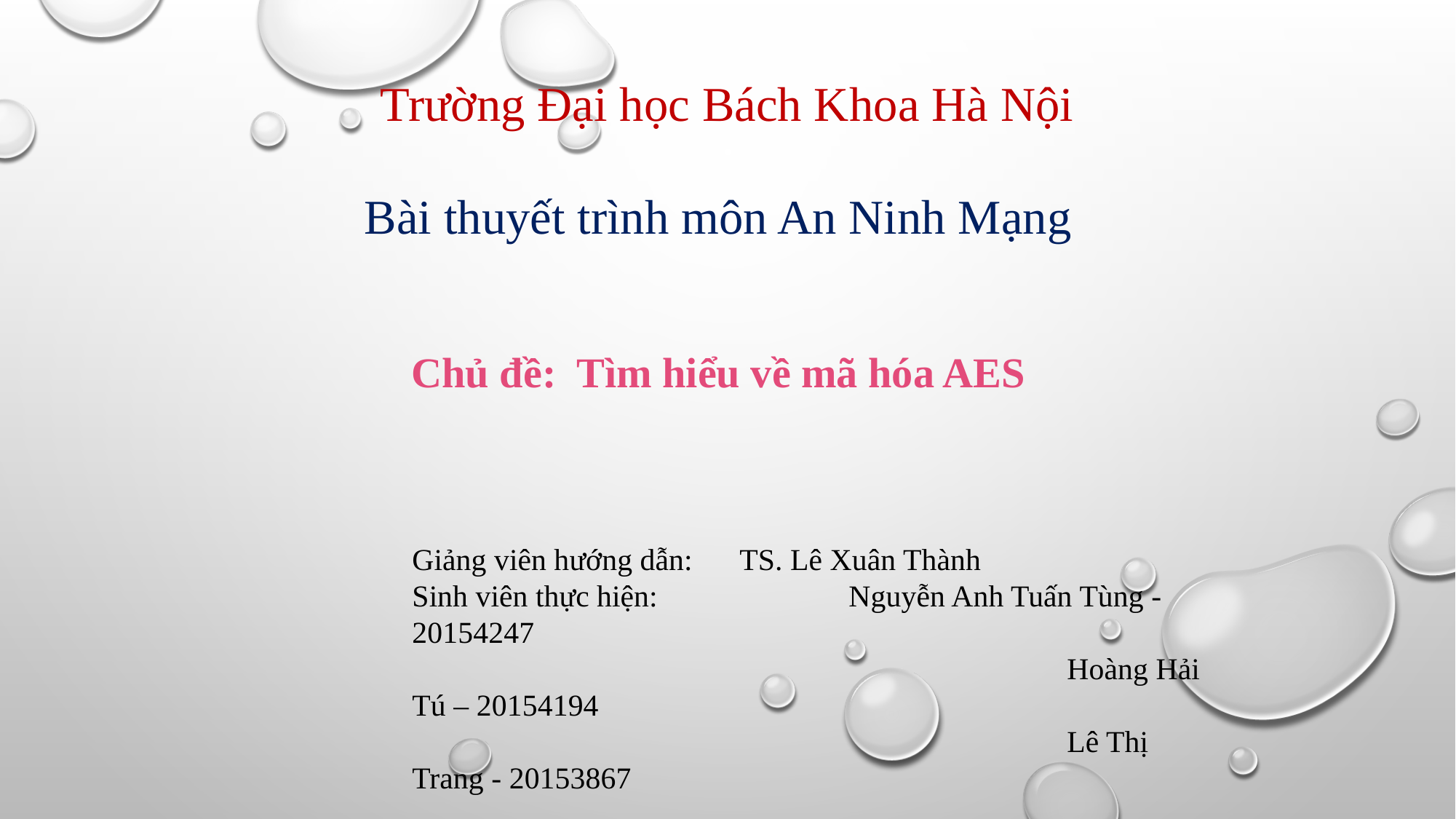

Trường Đại học Bách Khoa Hà Nội
Bài thuyết trình môn An Ninh Mạng

Chủ đề:  Tìm hiểu về mã hóa AES

Giảng viên hướng dẫn:	TS. Lê Xuân Thành
Sinh viên thực hiện:		Nguyễn Anh Tuấn Tùng -20154247
						Hoàng Hải Tú – 20154194
						Lê Thị Trang - 20153867